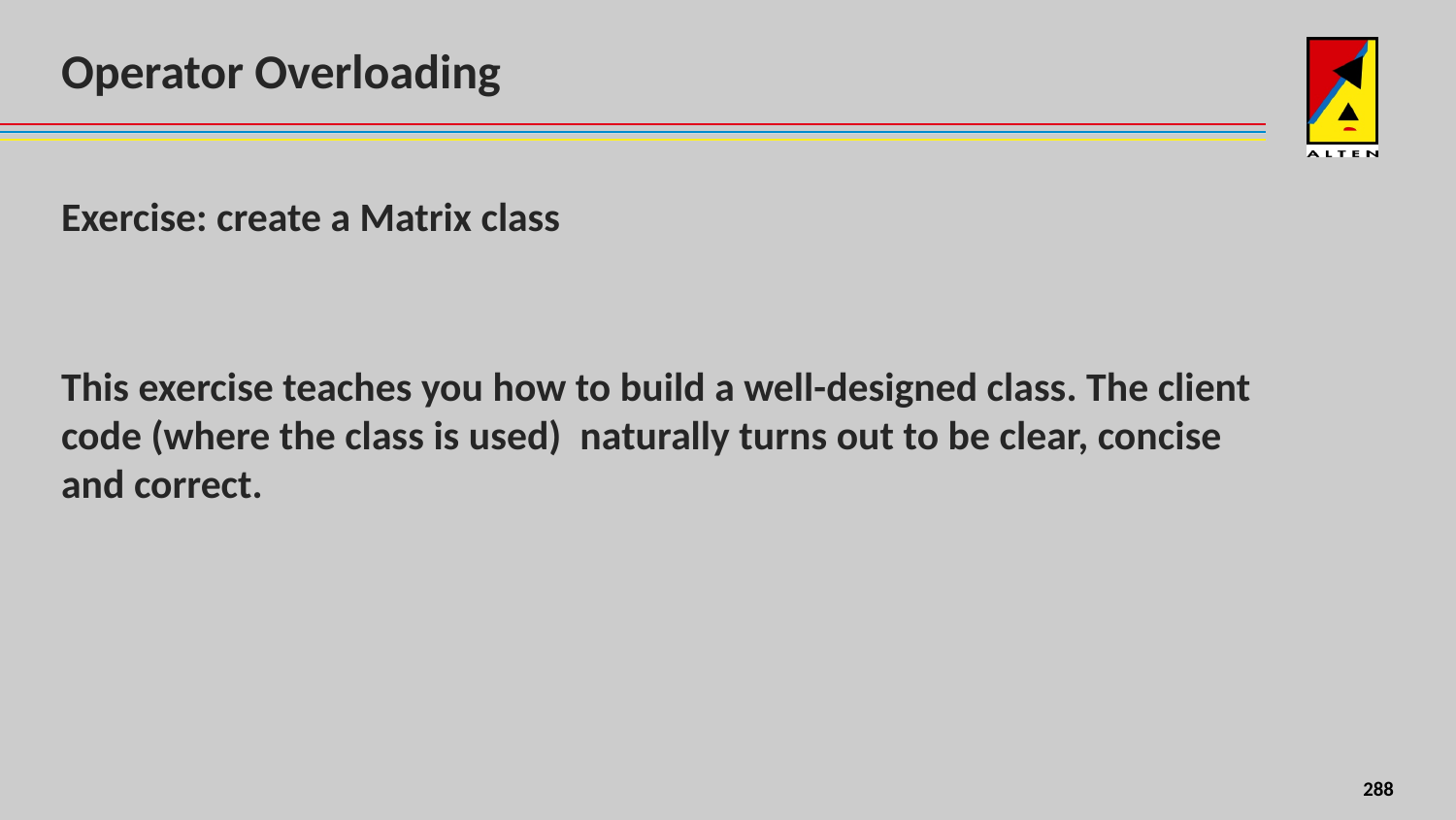

# Operator Overloading
Exercise: create a Matrix class

This exercise teaches you how to build a well-designed class. The client code (where the class is used)  naturally turns out to be clear, concise and correct.

288